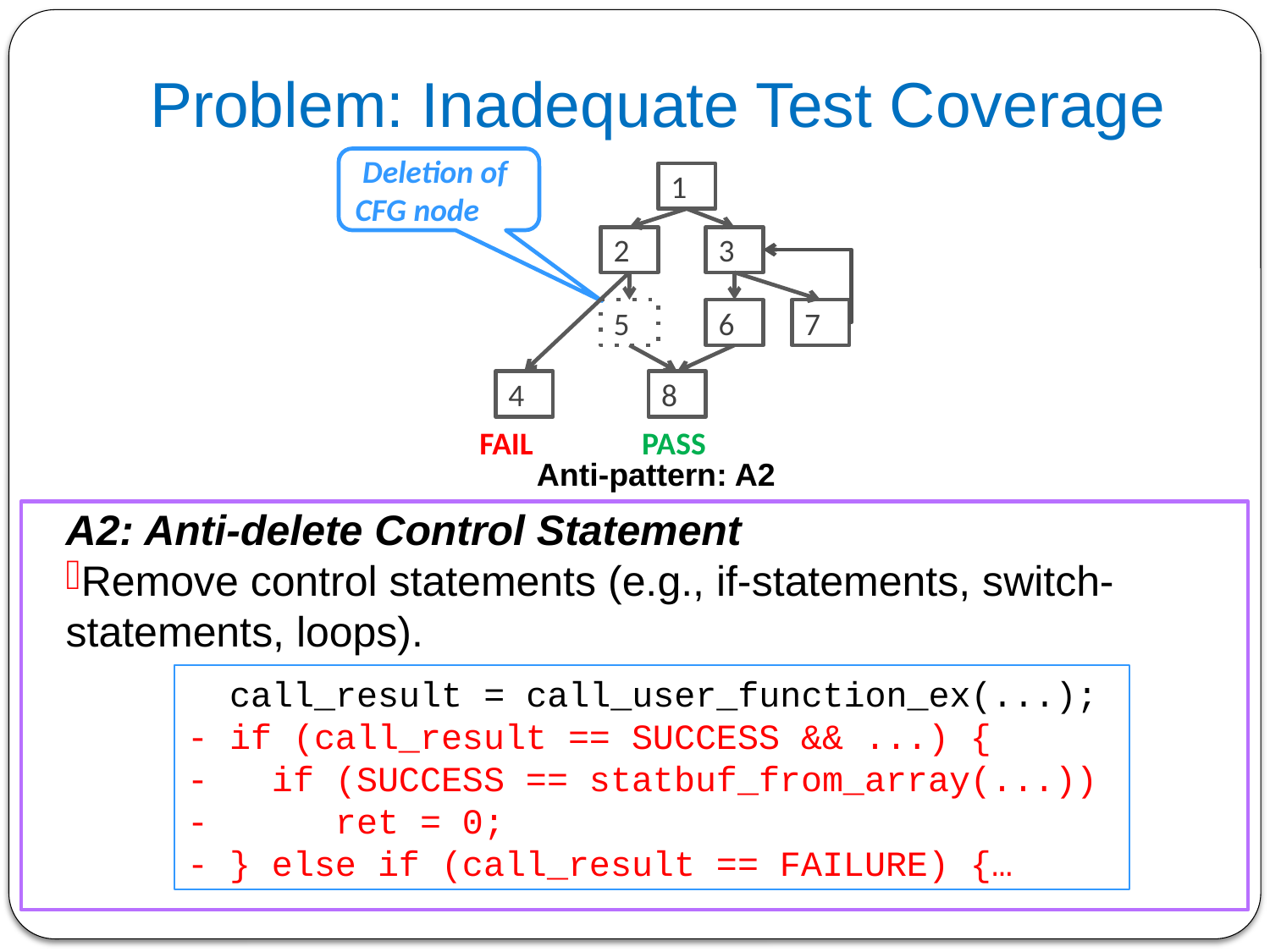

# Problem: Inadequate Test Coverage
 Deletion of
CFG node
1
2
3
5
6
7
4
8
FAIL
PASS
Anti-pattern: A2
A2: Anti-delete Control Statement
Remove control statements (e.g., if-statements, switch-statements, loops).

  call_result = call_user_function_ex(...);
- if (call_result == SUCCESS && ...) {
-   if (SUCCESS == statbuf_from_array(...))
-      ret = 0;
- } else if (call_result == FAILURE) {…